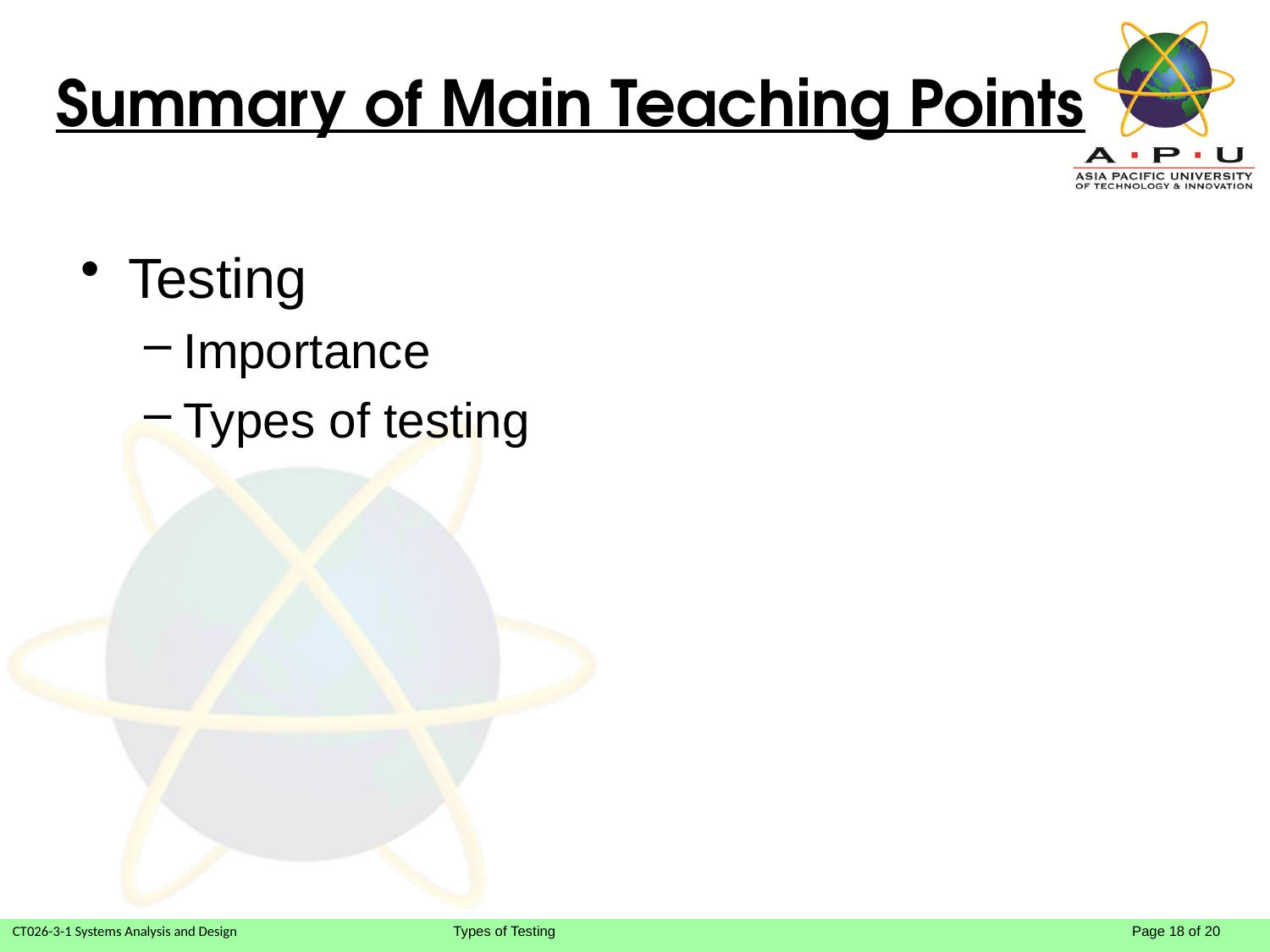

Summary of Main Teaching Points
Testing
Importance
Types of testing